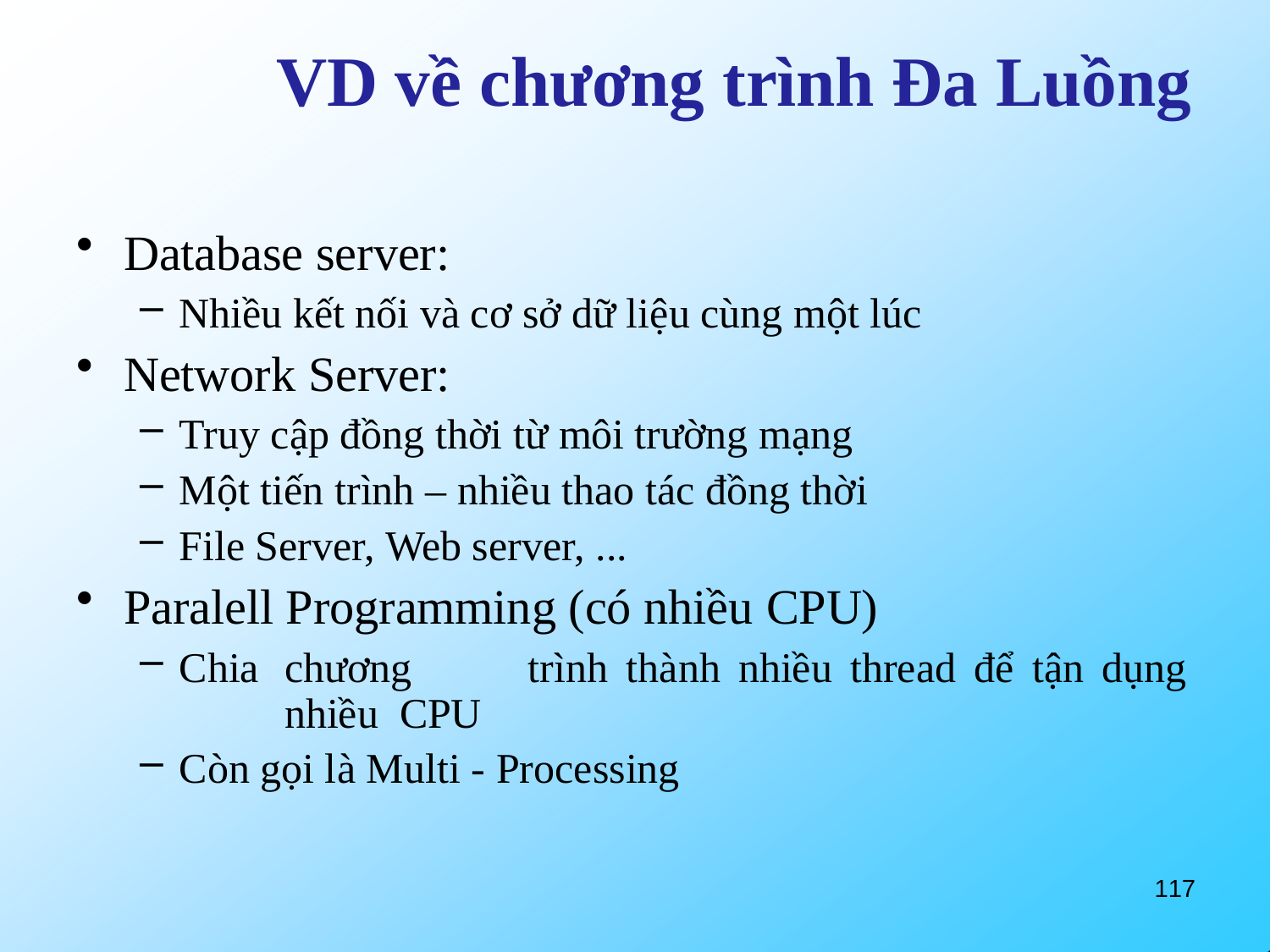

# VD về chương trình Đa Luồng
Database server:
Nhiều kết nối và cơ sở dữ liệu cùng một lúc
Network Server:
Truy cập đồng thời từ môi trường mạng
Một tiến trình – nhiều thao tác đồng thời
File Server, Web server, ...
Paralell Programming (có nhiều CPU)
Chia	chương	trình	thành	nhiều	thread	để	tận	dụng	nhiều  CPU
Còn gọi là Multi - Processing
117